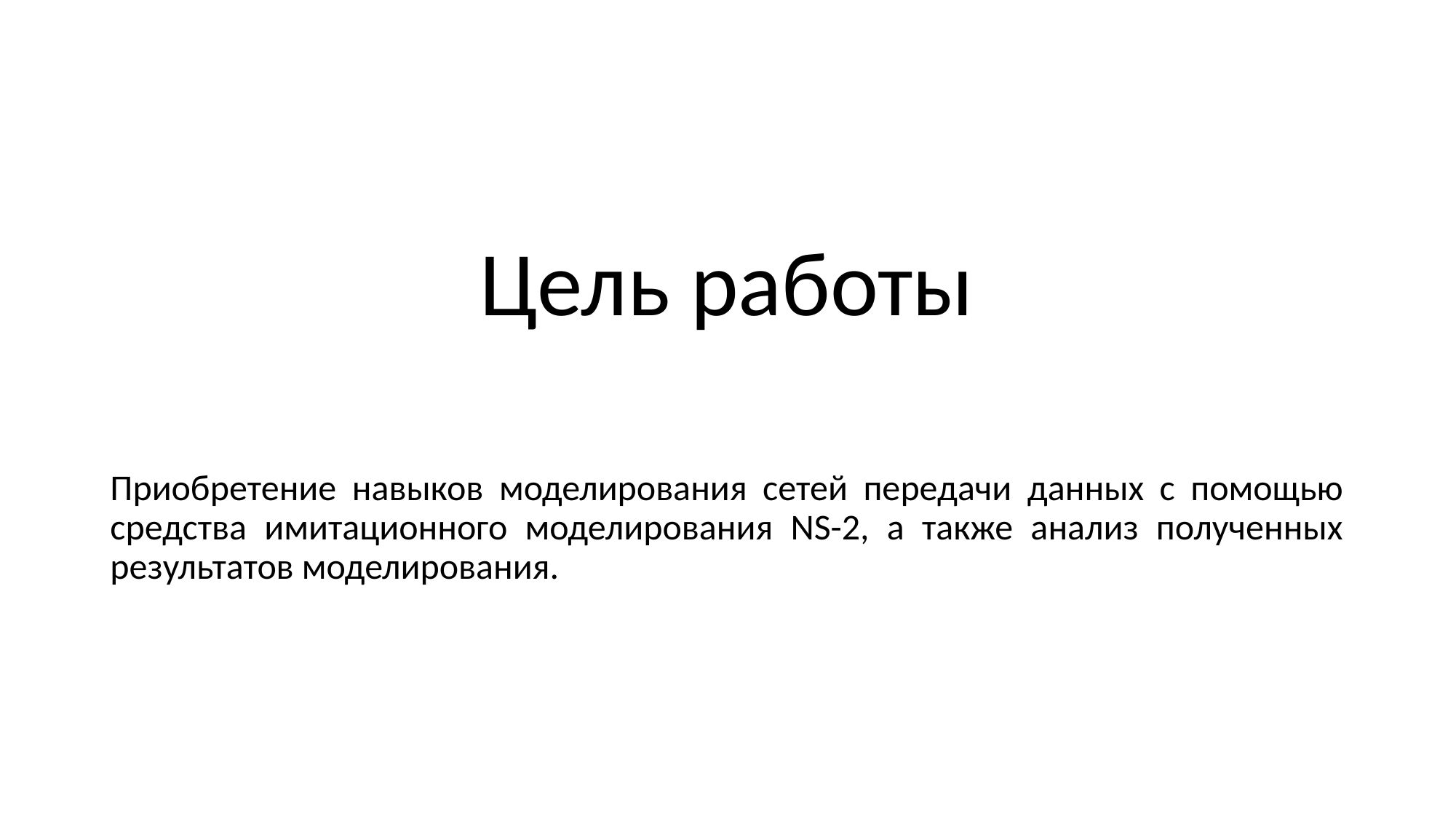

# Цель работы
Приобретение навыков моделирования сетей передачи данных с помощью средства имитационного моделирования NS-2, а также анализ полученных результатов моделирования.